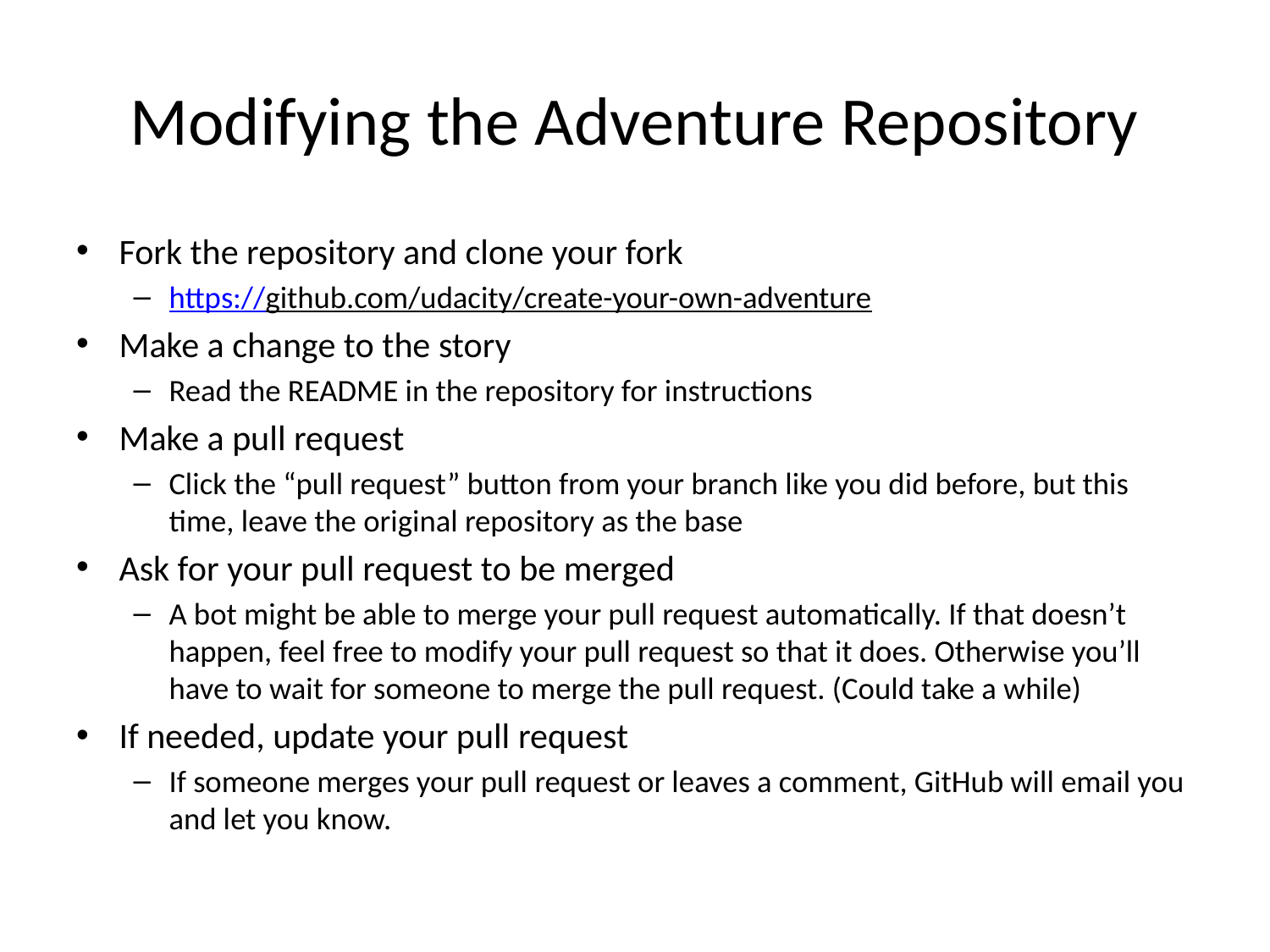

# Modifying the Adventure Repository
Fork the repository and clone your fork
https://github.com/udacity/create-your-own-adventure
Make a change to the story
Read the README in the repository for instructions
Make a pull request
Click the “pull request” button from your branch like you did before, but this time, leave the original repository as the base
Ask for your pull request to be merged
A bot might be able to merge your pull request automatically. If that doesn’t happen, feel free to modify your pull request so that it does. Otherwise you’ll have to wait for someone to merge the pull request. (Could take a while)
If needed, update your pull request
If someone merges your pull request or leaves a comment, GitHub will email you and let you know.